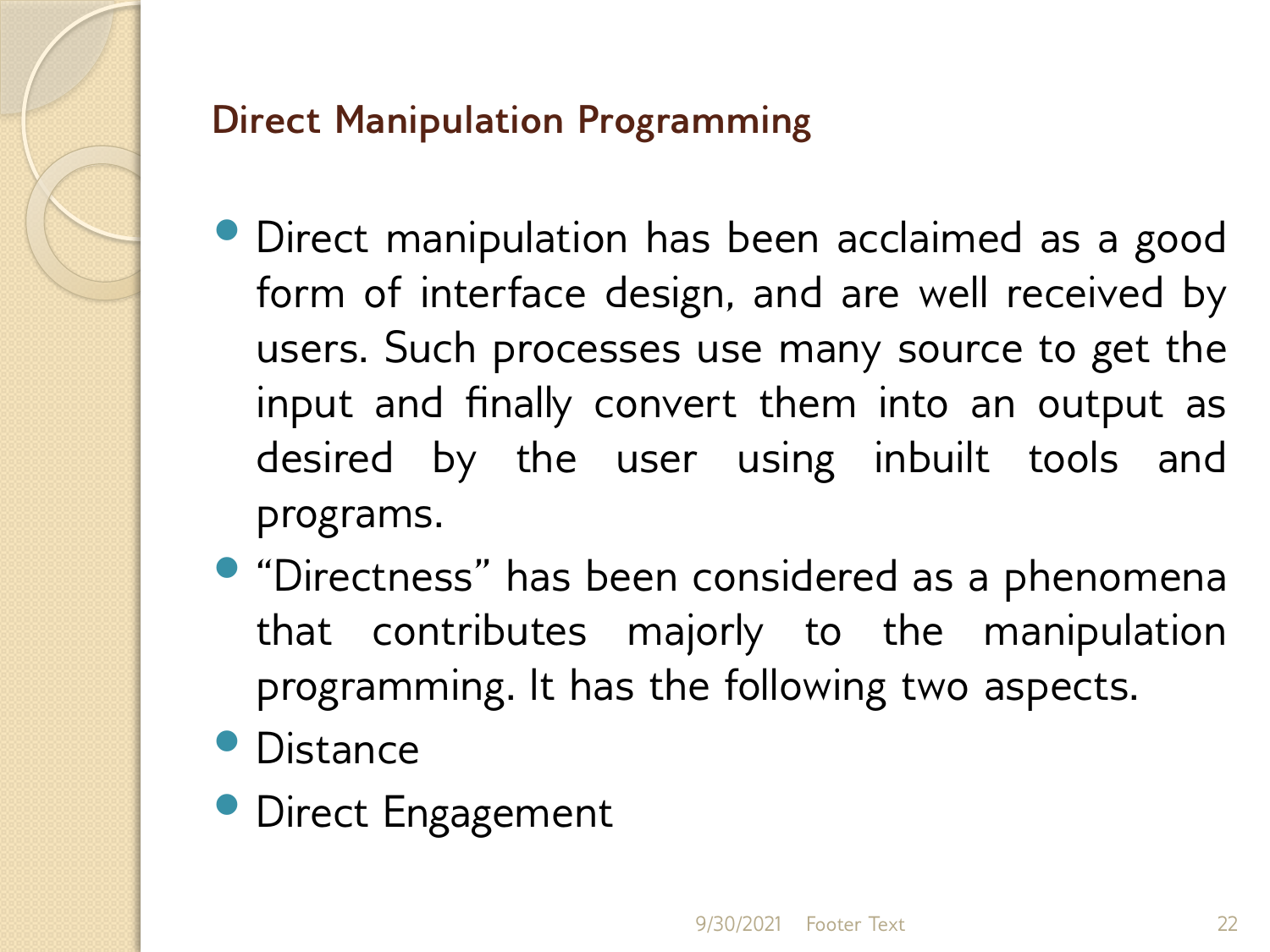

# Direct Manipulation Programming
Direct manipulation has been acclaimed as a good form of interface design, and are well received by users. Such processes use many source to get the input and finally convert them into an output as desired by the user using inbuilt tools and programs.
“Directness” has been considered as a phenomena that contributes majorly to the manipulation programming. It has the following two aspects.
Distance
Direct Engagement

9/30/2021
Footer Text
22